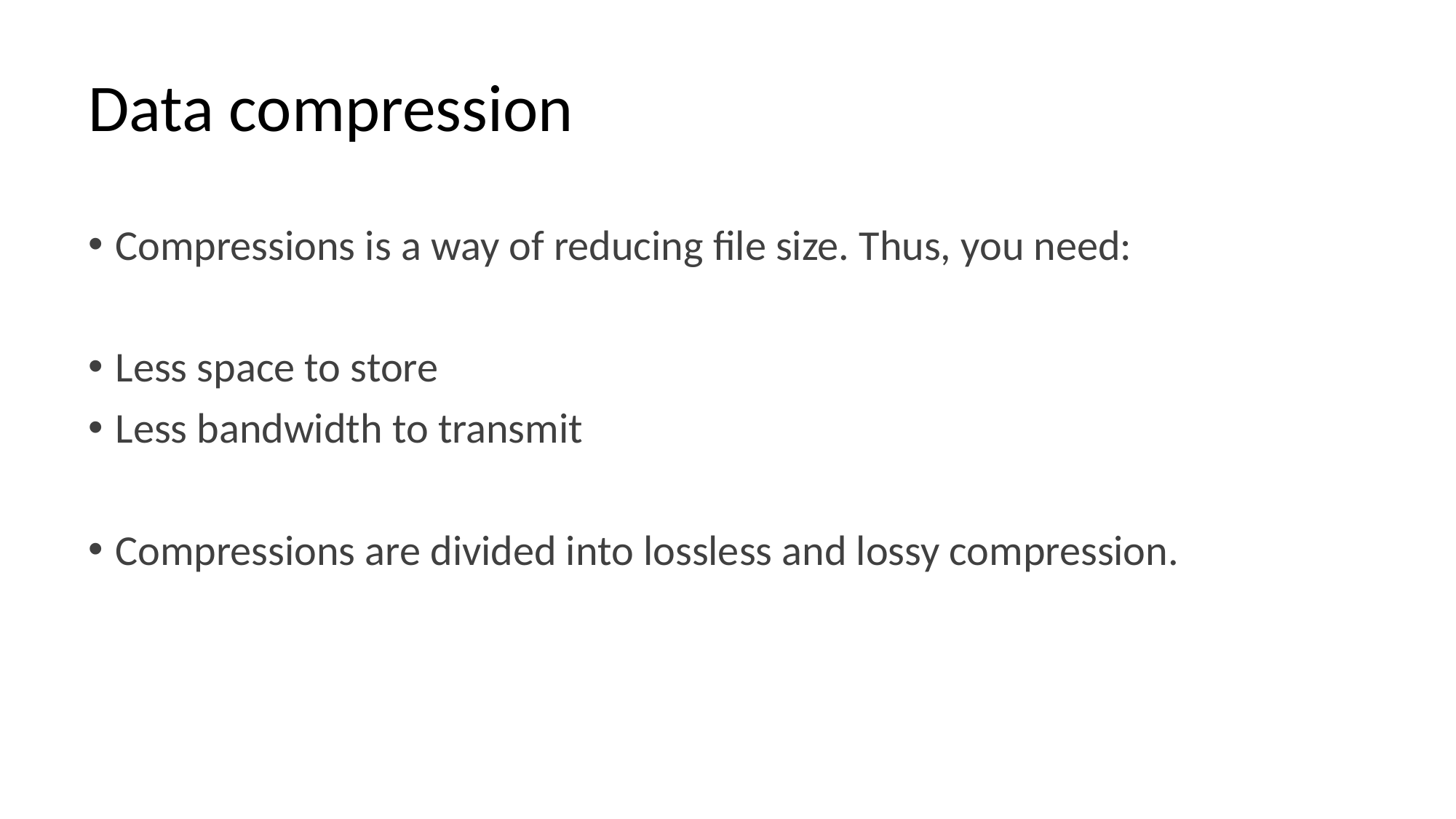

# Data compression
Compressions is a way of reducing file size. Thus, you need:

Less space to store
Less bandwidth to transmit

Compressions are divided into lossless and lossy compression.